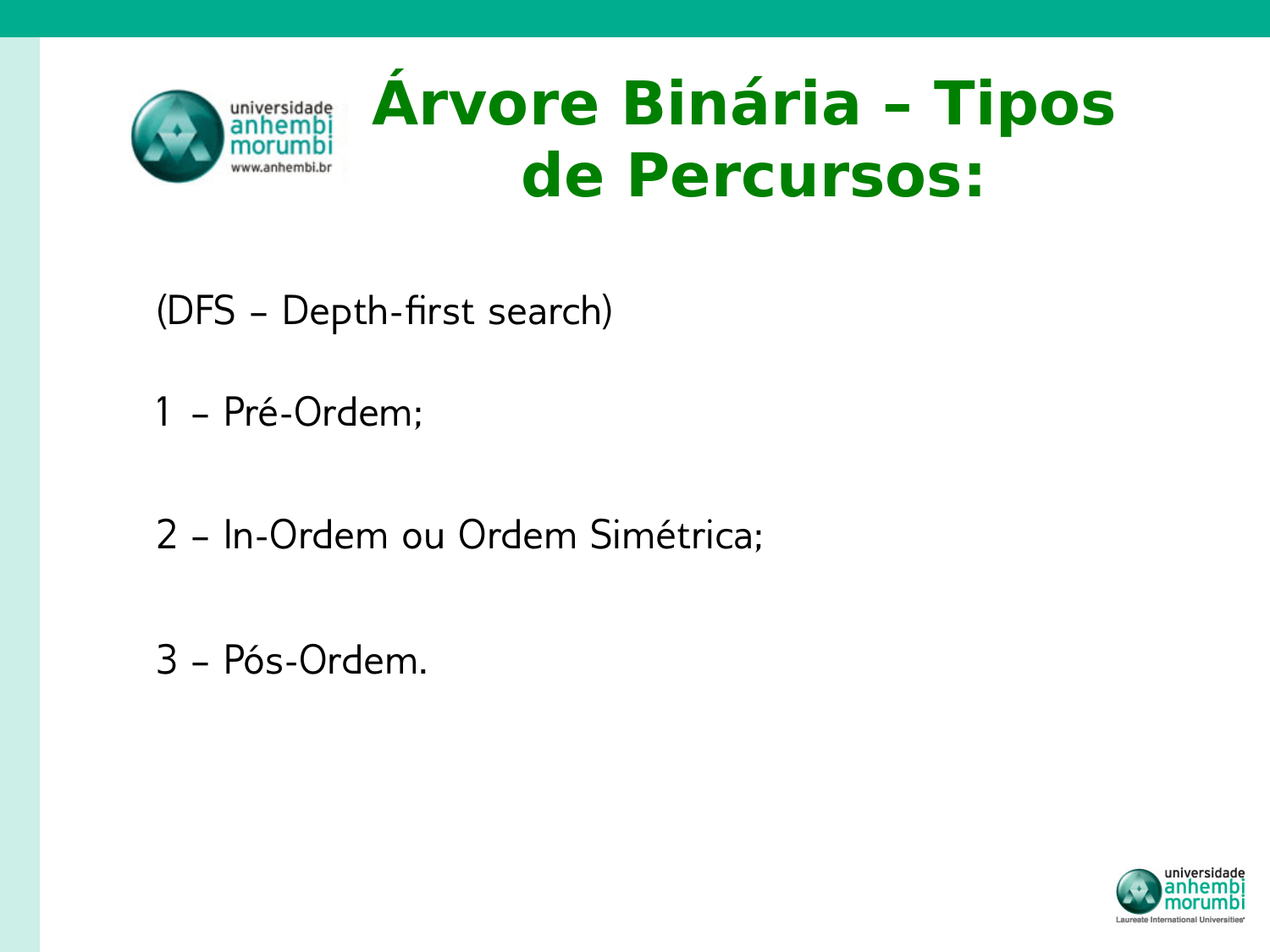

# Árvore Binária – Tipos
 	de Percursos:

(DFS – Depth-first search)

– Pré-Ordem;

– In-Ordem ou Ordem Simétrica;

– Pós-Ordem.